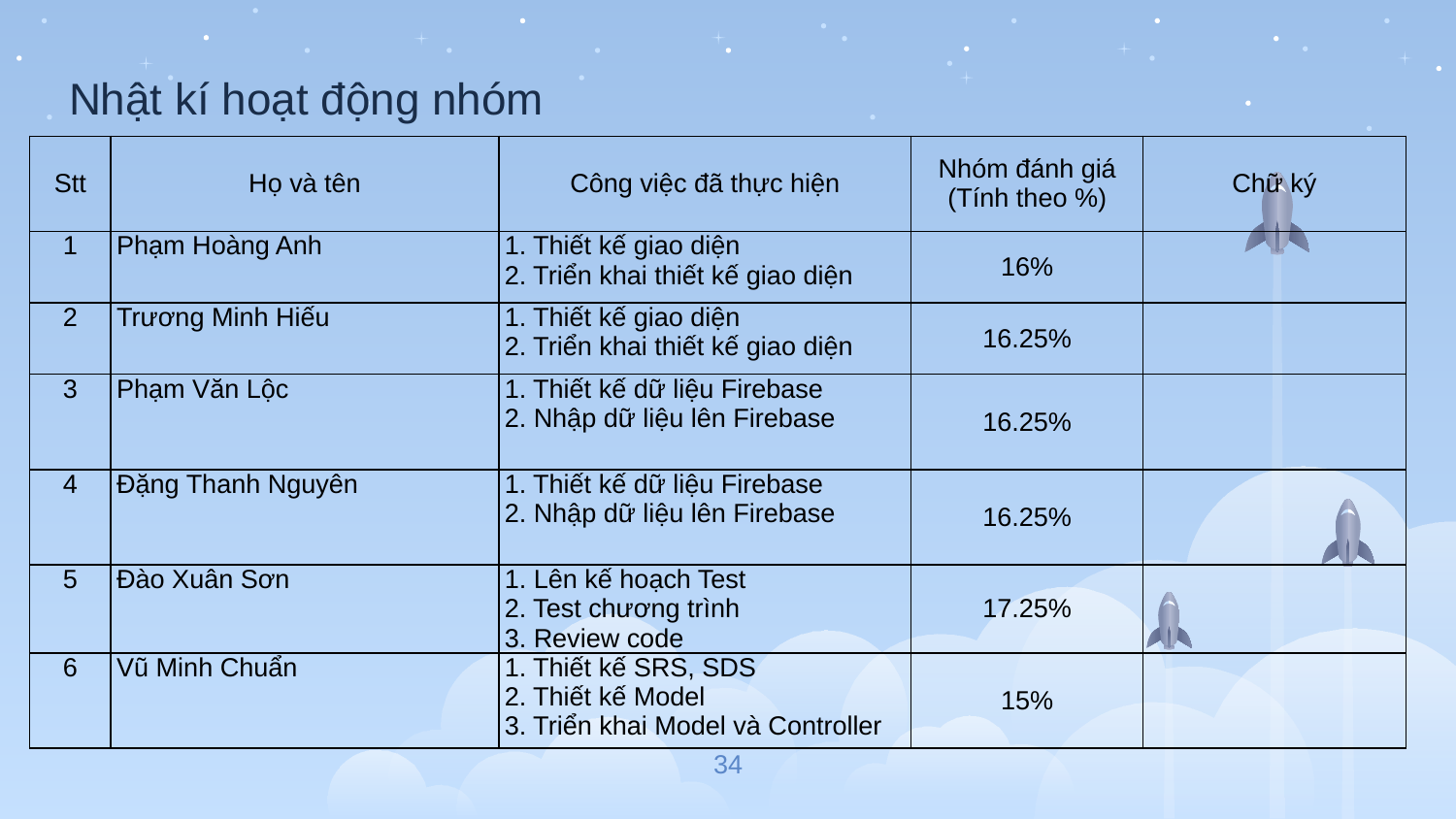

Nhật kí hoạt động nhóm
| Stt | Họ và tên | Công việc đã thực hiện | Nhóm đánh giá (Tính theo %) | Chữ ký |
| --- | --- | --- | --- | --- |
| 1 | Phạm Hoàng Anh | 1. Thiết kế giao diện 2. Triển khai thiết kế giao diện | 16% |  |
| 2 | Trương Minh Hiếu | 1. Thiết kế giao diện 2. Triển khai thiết kế giao diện | 16.25% |  |
| 3 | Phạm Văn Lộc | 1. Thiết kế dữ liệu Firebase 2. Nhập dữ liệu lên Firebase | 16.25% |  |
| 4 | Đặng Thanh Nguyên | 1. Thiết kế dữ liệu Firebase 2. Nhập dữ liệu lên Firebase | 16.25% |  |
| 5 | Đào Xuân Sơn | 1. Lên kế hoạch Test 2. Test chương trình 3. Review code | 17.25% |  |
| 6 | Vũ Minh Chuẩn | 1. Thiết kế SRS, SDS 2. Thiết kế Model 3. Triển khai Model và Controller | 15% |  |
34